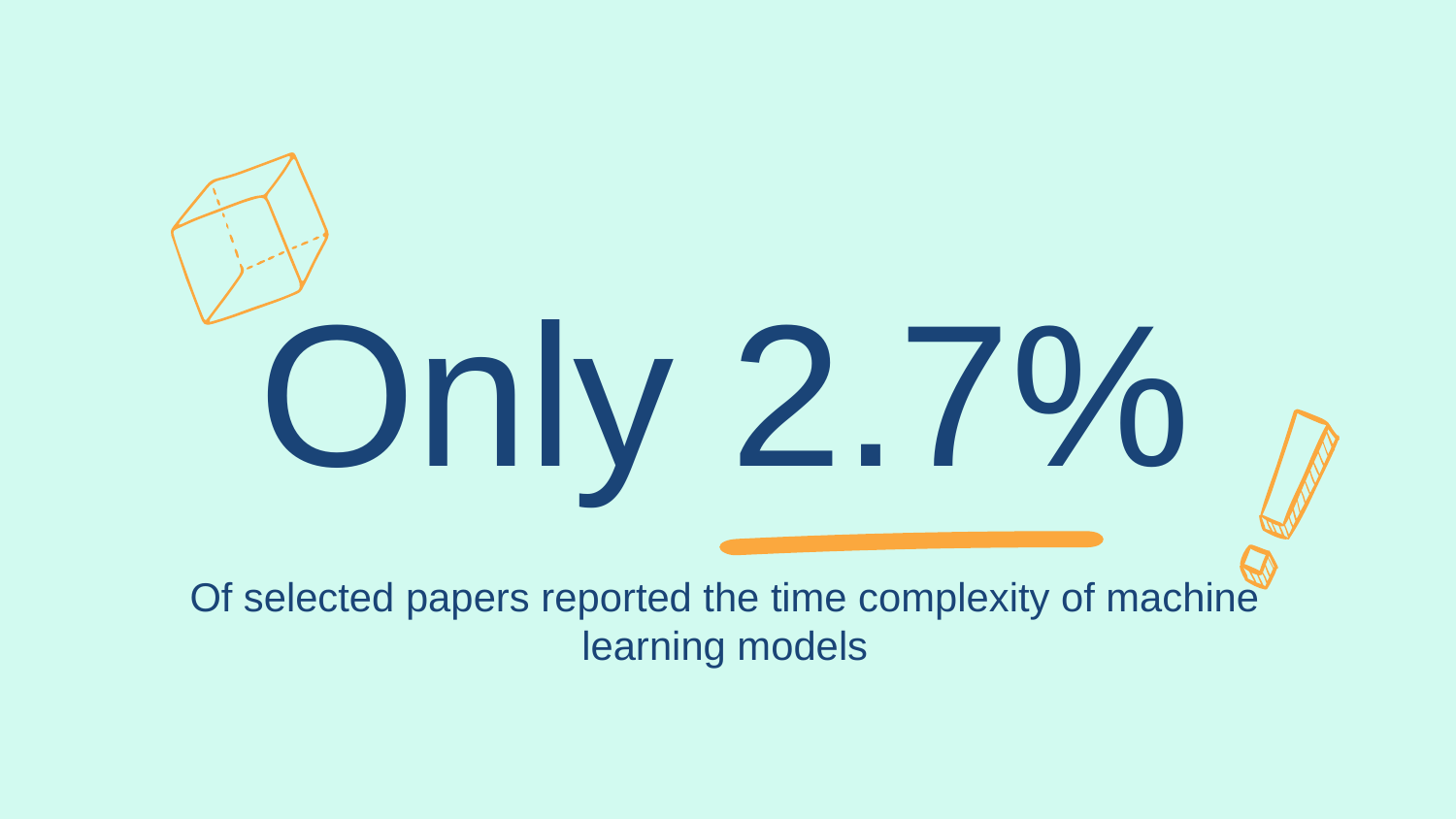

# Only 2.7%

Of selected papers reported the time complexity of machine learning models